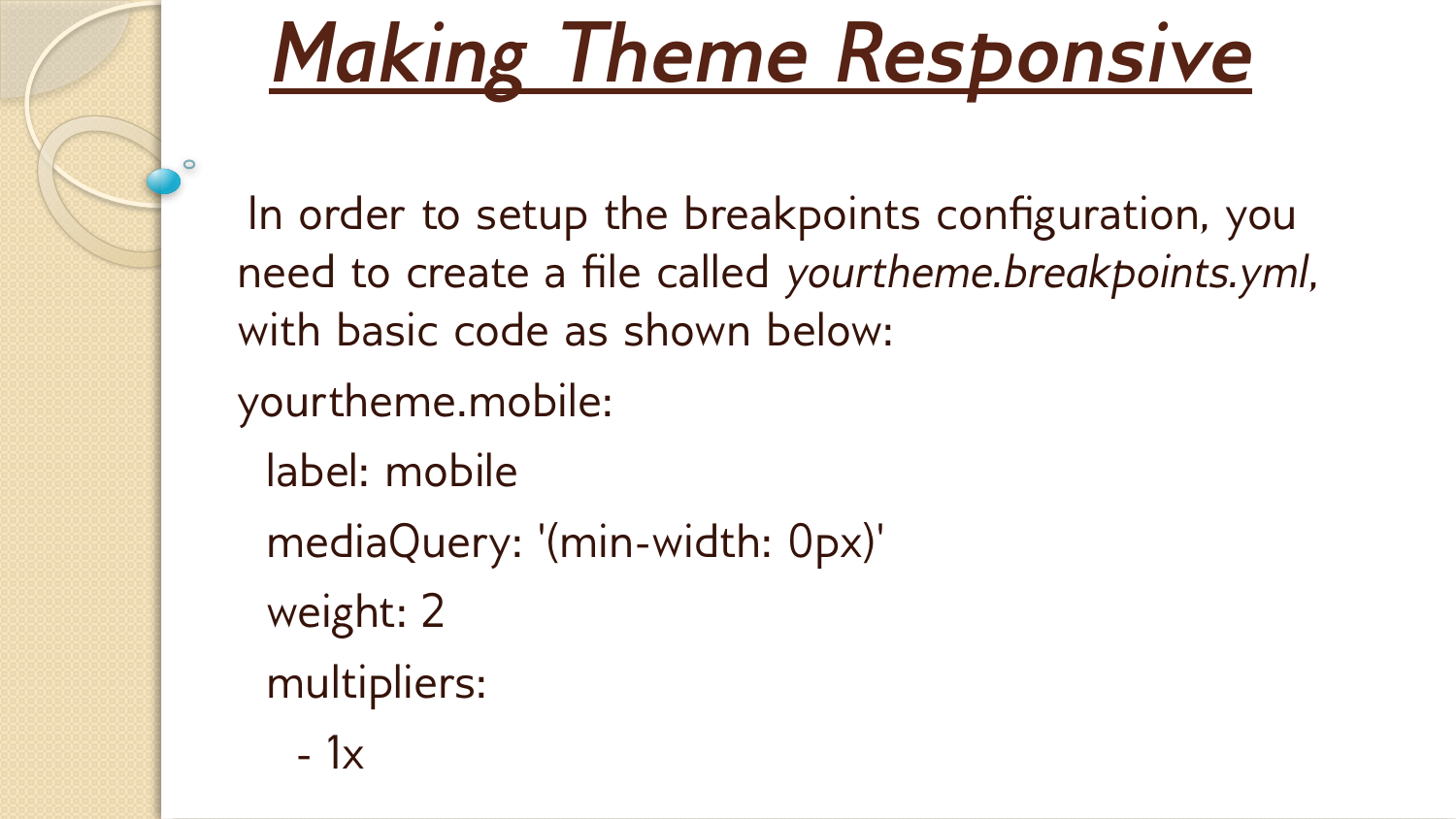

# Making Theme Responsive
 In order to setup the breakpoints configuration, you need to create a file called yourtheme.breakpoints.yml, with basic code as shown below:
yourtheme.mobile:
  label: mobile
  mediaQuery: '(min-width: 0px)'
  weight: 2
  multipliers:
    - 1x